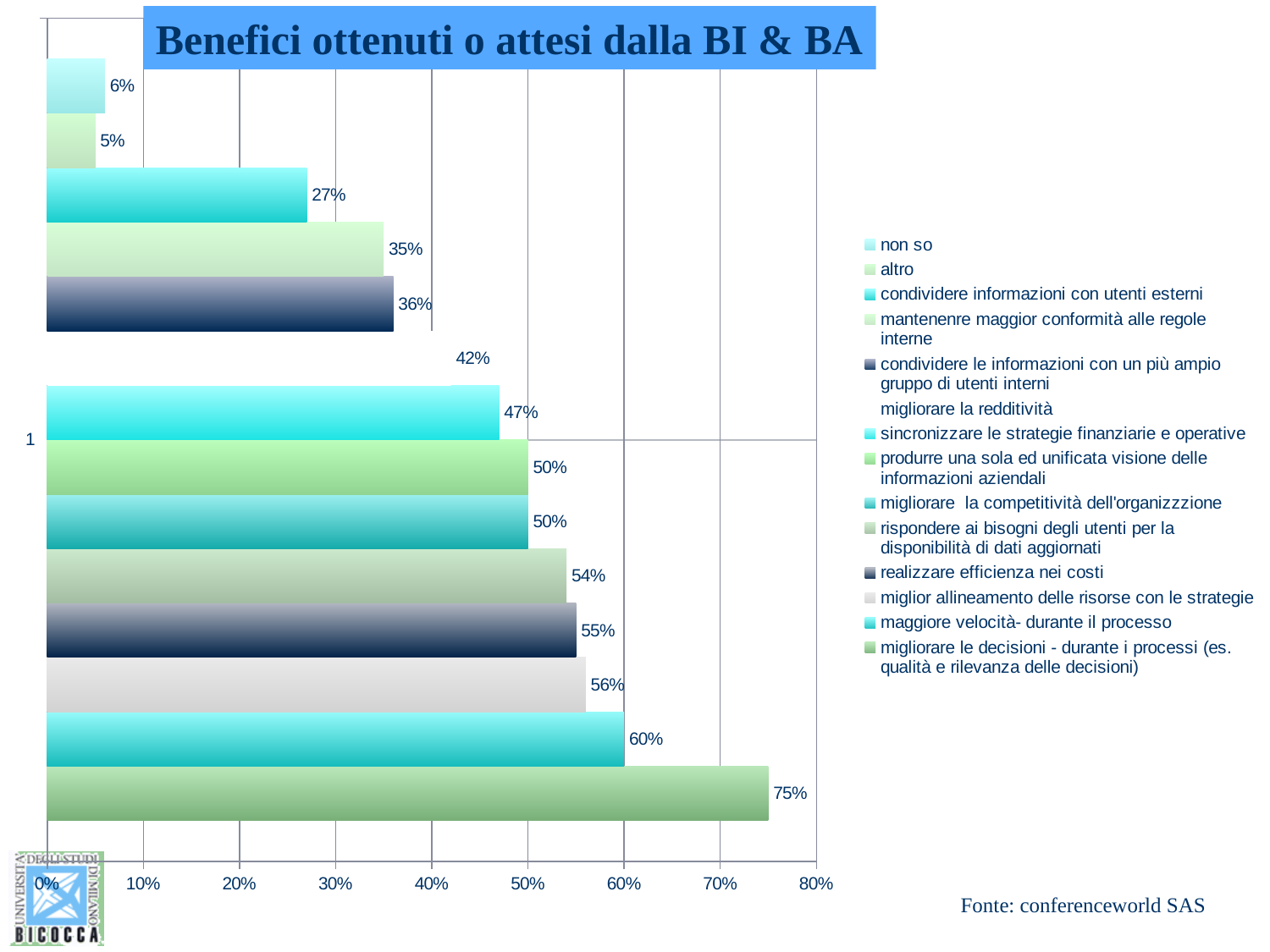

### Chart

| Category | migliorare le decisioni - durante i processi (es. qualità e rilevanza delle decisioni) | maggiore velocità- durante il processo  | miglior allineamento delle risorse con le strategie | realizzare efficienza nei costi | rispondere ai bisogni degli utenti per la disponibilità di dati aggiornati  | migliorare  la competitività dell'organizzzione | produrre una sola ed unificata visione delle informazioni aziendali | sincronizzare le strategie finanziarie e operative | migliorare la redditività | condividere le informazioni con un più ampio gruppo di utenti interni | mantenenre maggior conformità alle regole interne | condividere informazioni con utenti esterni | altro | non so |
|---|---|---|---|---|---|---|---|---|---|---|---|---|---|---|
Benefici ottenuti o attesi dalla BI & BA
Fonte: conferenceworld SAS